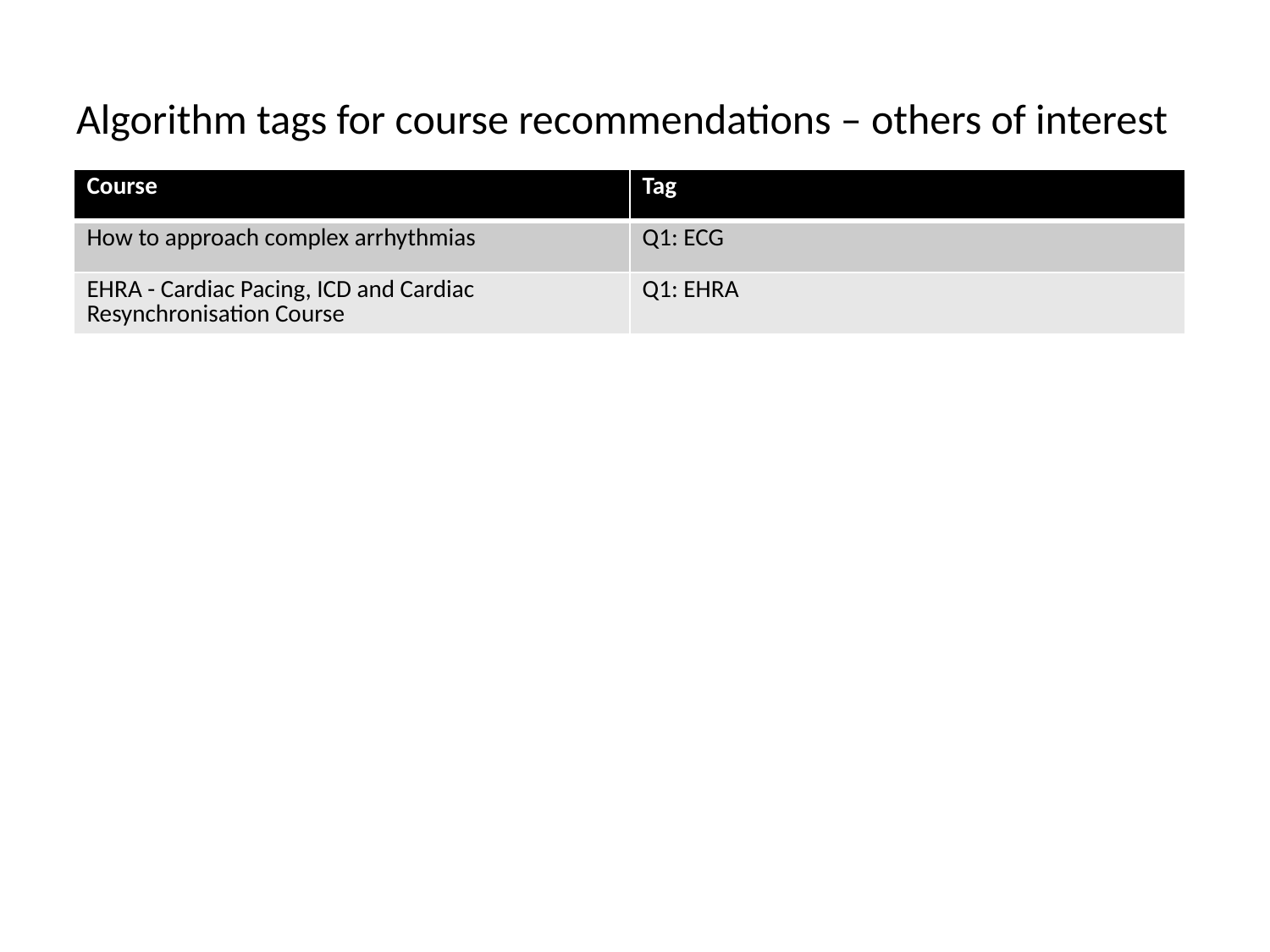

# Algorithm tags for course recommendations – others of interest
| Course | Tag |
| --- | --- |
| How to approach complex arrhythmias | Q1: ECG |
| EHRA - Cardiac Pacing, ICD and Cardiac Resynchronisation Course | Q1: EHRA |